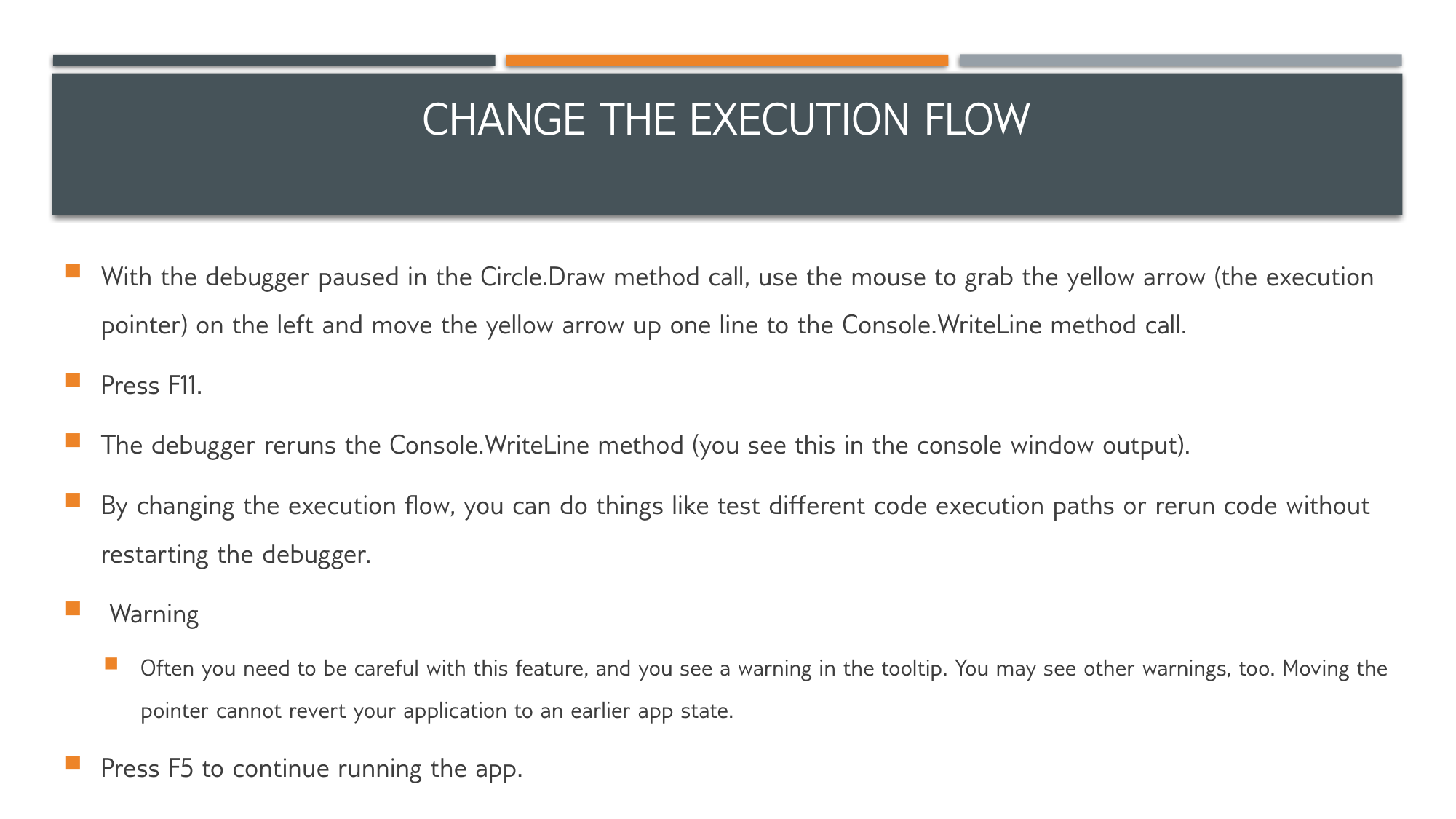

# Change the execution flow
With the debugger paused in the Circle.Draw method call, use the mouse to grab the yellow arrow (the execution pointer) on the left and move the yellow arrow up one line to the Console.WriteLine method call.
Press F11.
The debugger reruns the Console.WriteLine method (you see this in the console window output).
By changing the execution flow, you can do things like test different code execution paths or rerun code without restarting the debugger.
 Warning
Often you need to be careful with this feature, and you see a warning in the tooltip. You may see other warnings, too. Moving the pointer cannot revert your application to an earlier app state.
Press F5 to continue running the app.